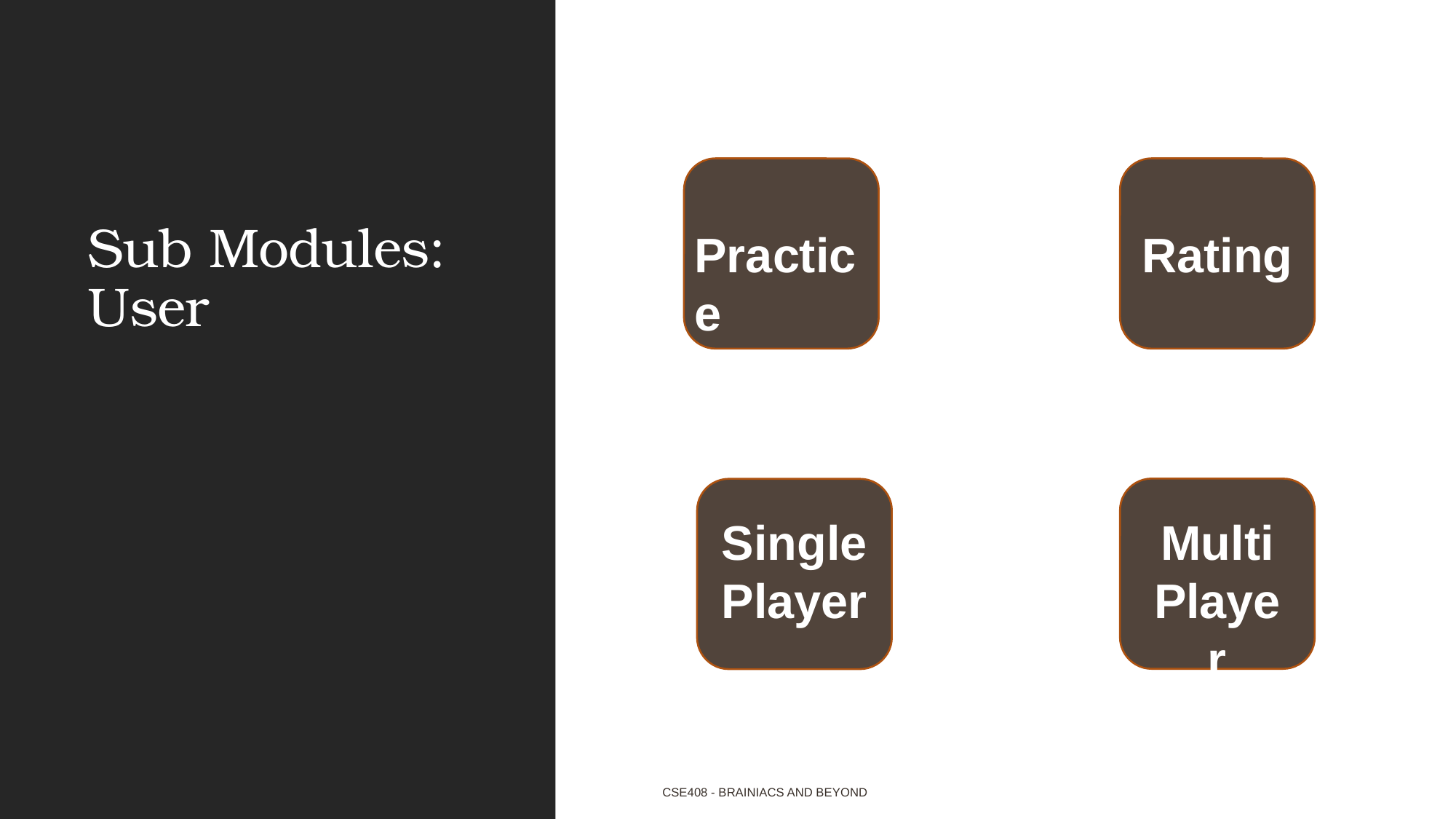

# Sub Modules: User

Practice
Rating

Single
Player
Multi
Player
CSE408 - Brainiacs and Beyond